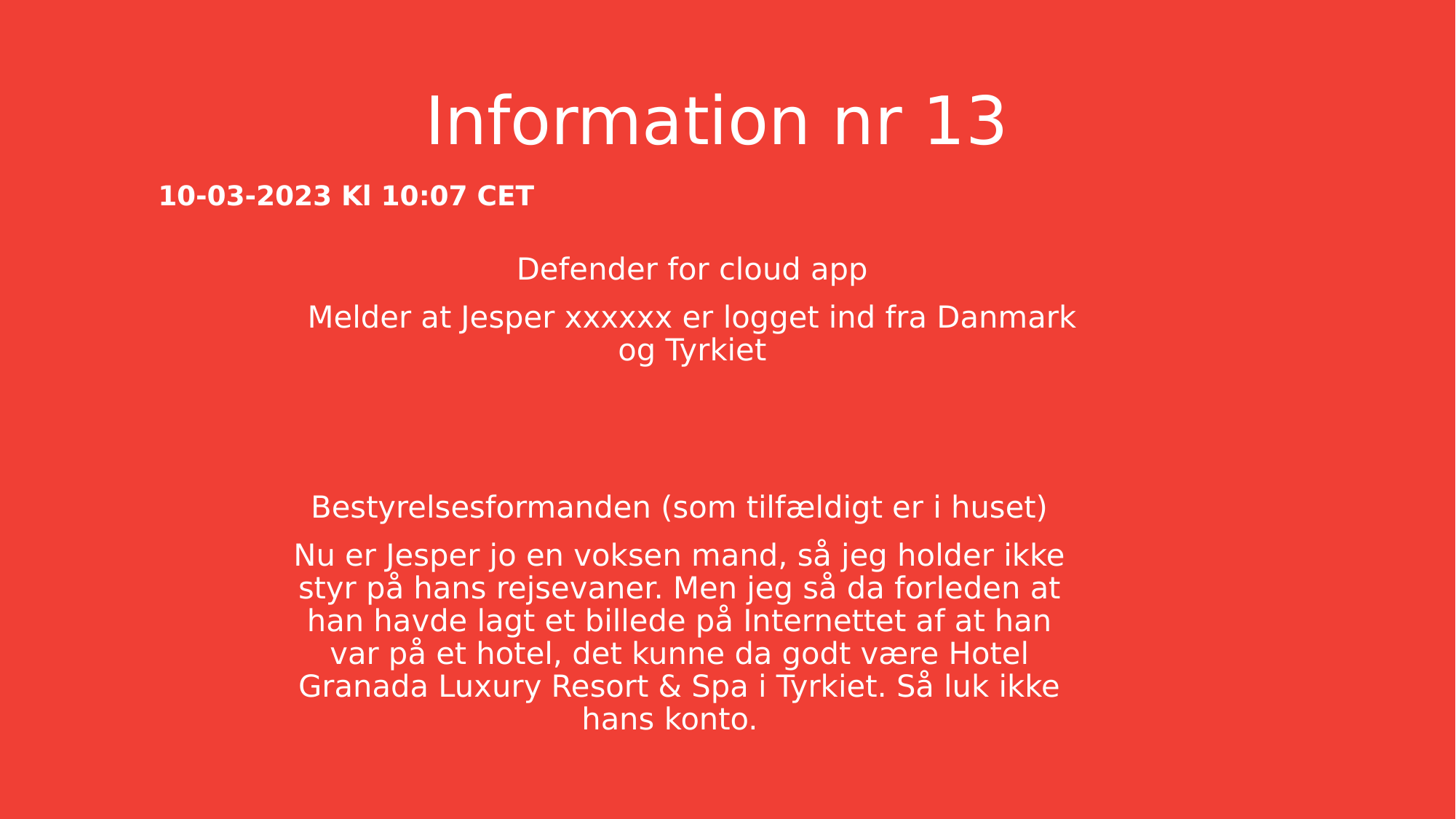

# Information nr 13
10-03-2023 Kl 10:07 CET
Defender for cloud app
Melder at Jesper xxxxxx er logget ind fra Danmark og Tyrkiet

Bestyrelsesformanden (som tilfældigt er i huset)
Nu er Jesper jo en voksen mand, så jeg holder ikke styr på hans rejsevaner. Men jeg så da forleden at han havde lagt et billede på Internettet af at han var på et hotel, det kunne da godt være Hotel Granada Luxury Resort & Spa i Tyrkiet. Så luk ikke hans konto.